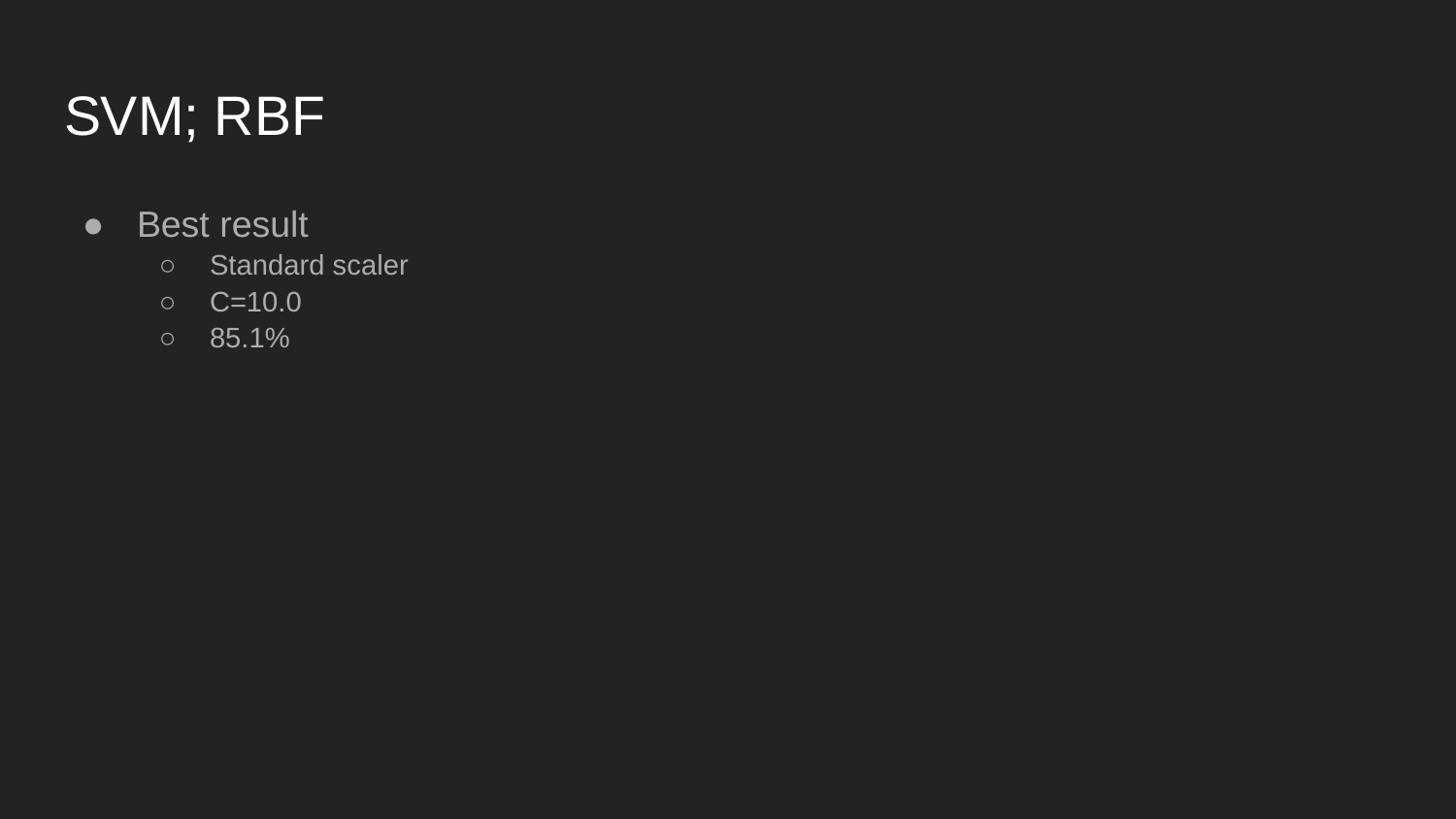

# SVM; RBF
Best result
Standard scaler
C=10.0
85.1%